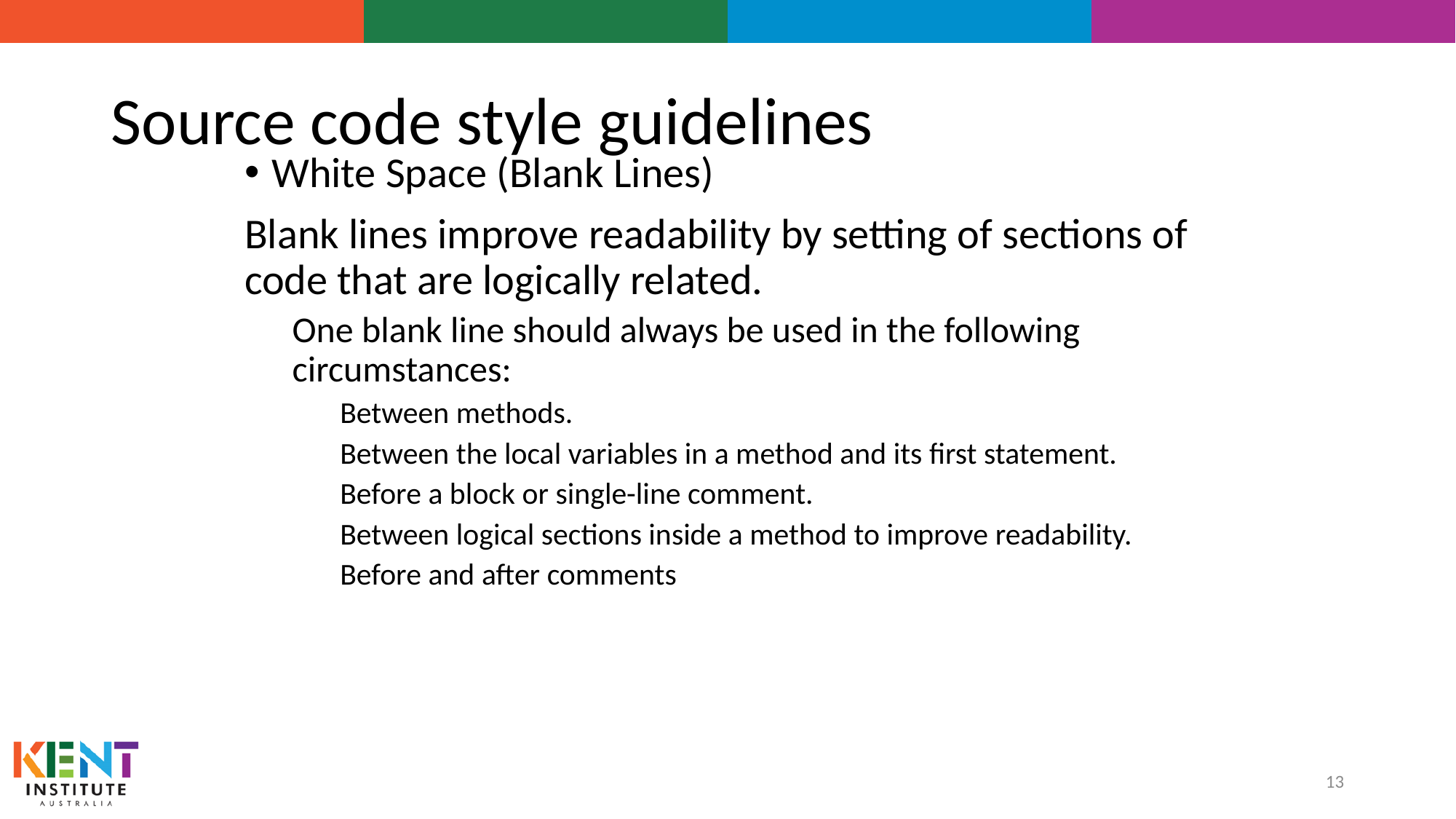

# Source code style guidelines
White Space (Blank Lines)
Blank lines improve readability by setting of sections of code that are logically related.
One blank line should always be used in the following circumstances:
Between methods.
Between the local variables in a method and its first statement.
Before a block or single-line comment.
Between logical sections inside a method to improve readability.
Before and after comments
13